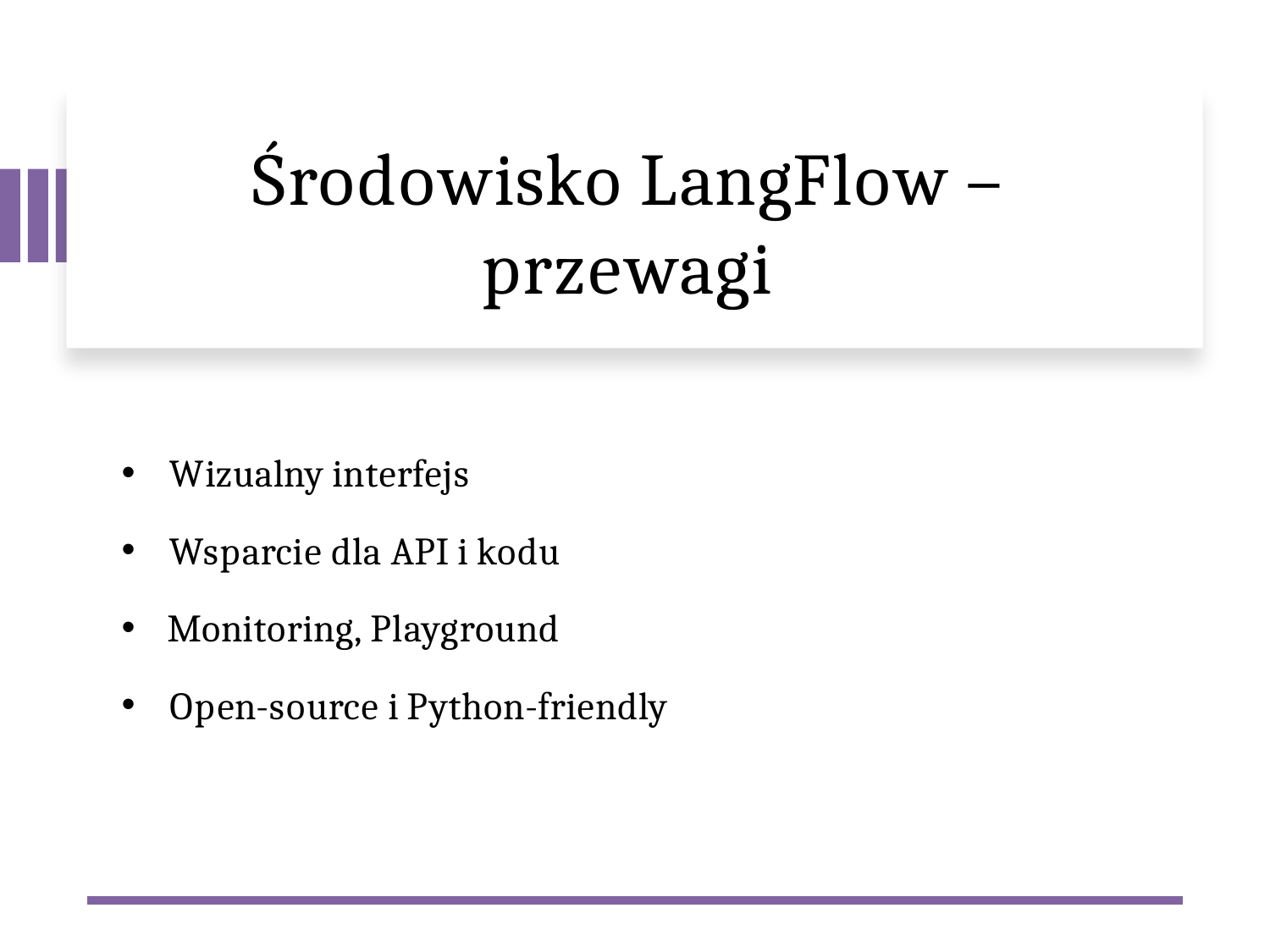

# Środowisko LangFlow – przewagi

Wizualny interfejs
Wsparcie dla API i kodu
Monitoring, Playground
Open-source i Python-friendly